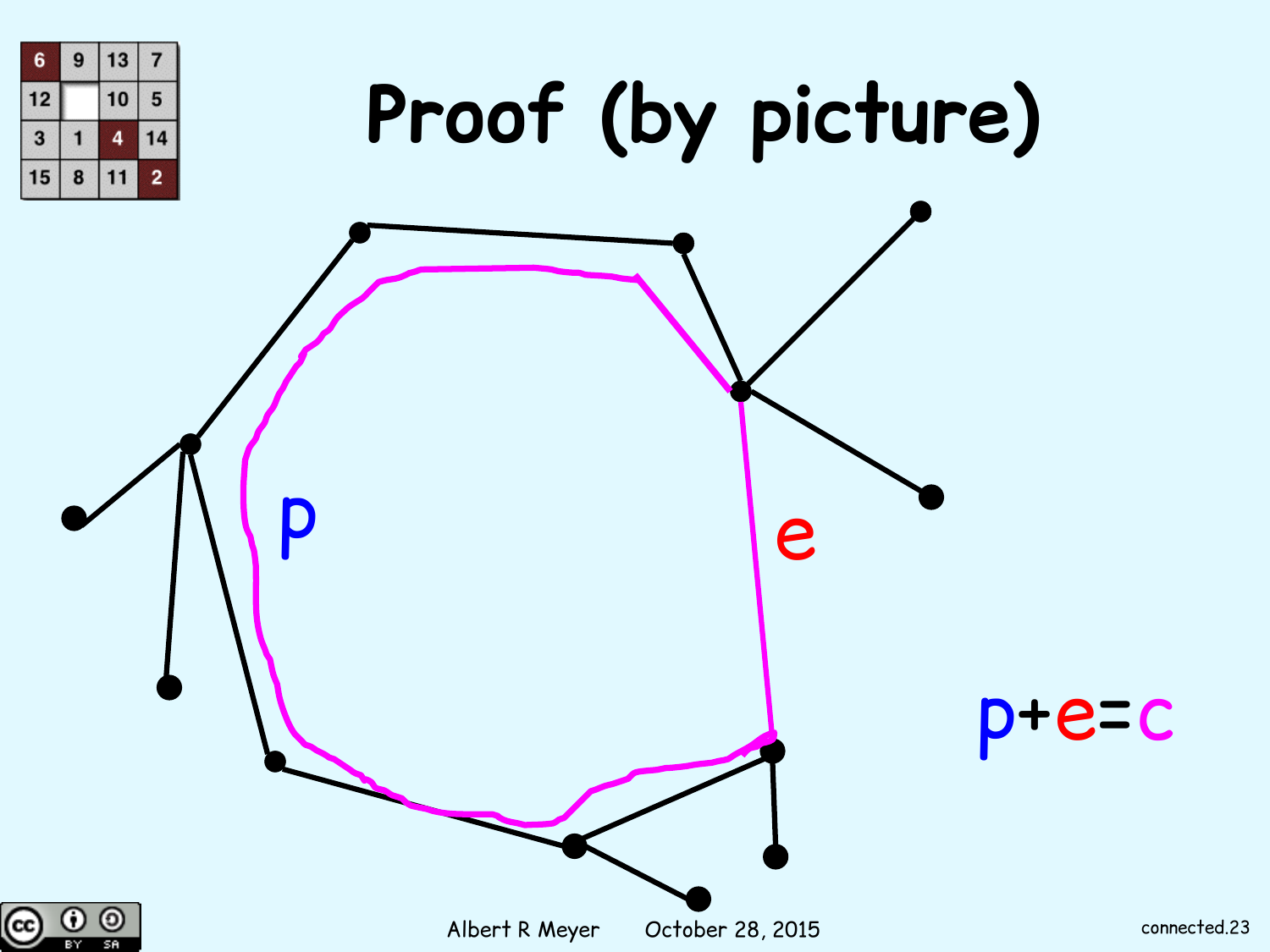

# Proof (by picture)

p
e

p+e=c

connected.23